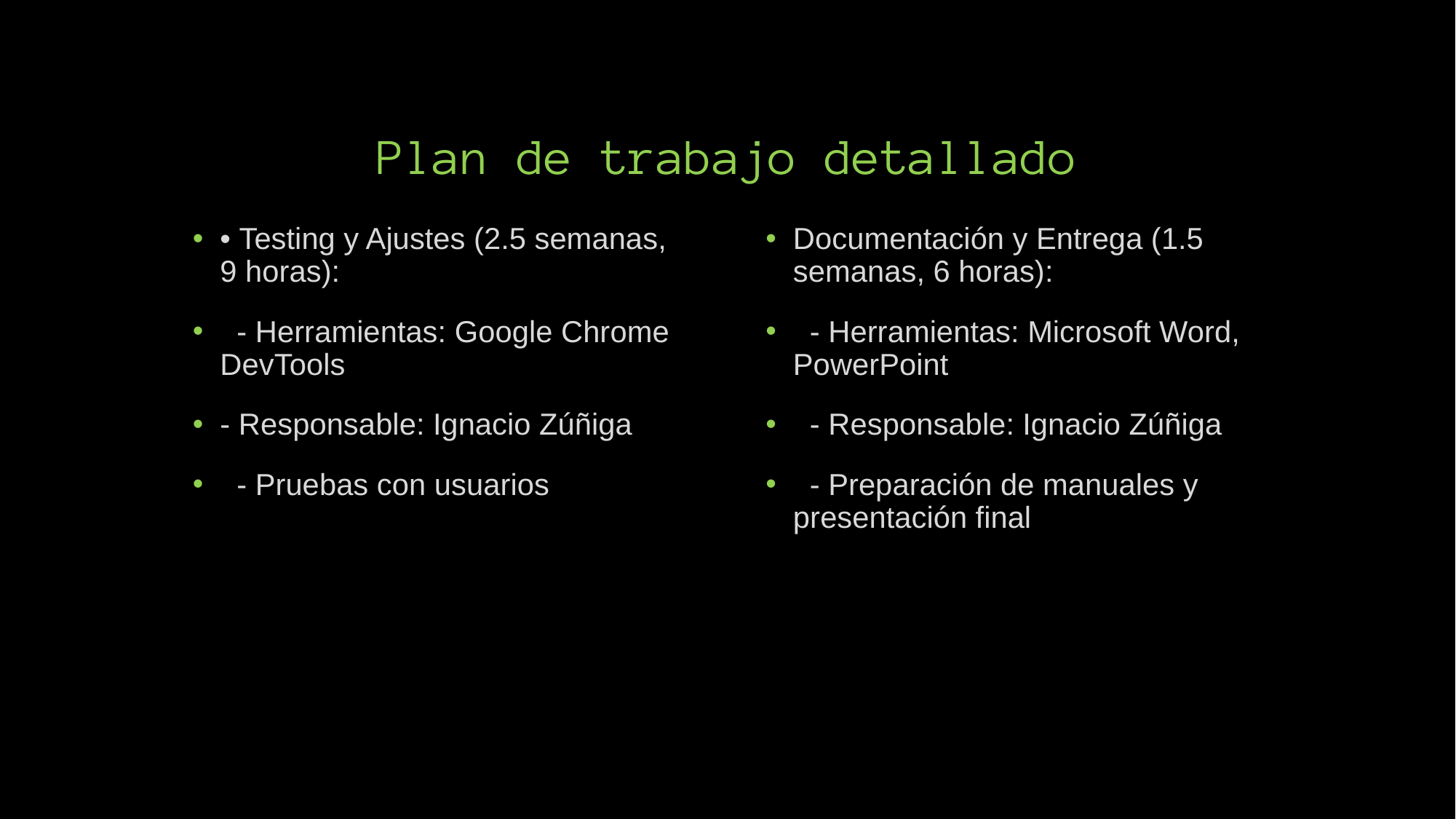

# Plan de trabajo detallado
• Testing y Ajustes (2.5 semanas, 9 horas):
  - Herramientas: Google Chrome DevTools
- Responsable: Ignacio Zúñiga
  - Pruebas con usuarios

Documentación y Entrega (1.5 semanas, 6 horas):
  - Herramientas: Microsoft Word, PowerPoint
  - Responsable: Ignacio Zúñiga
  - Preparación de manuales y presentación final